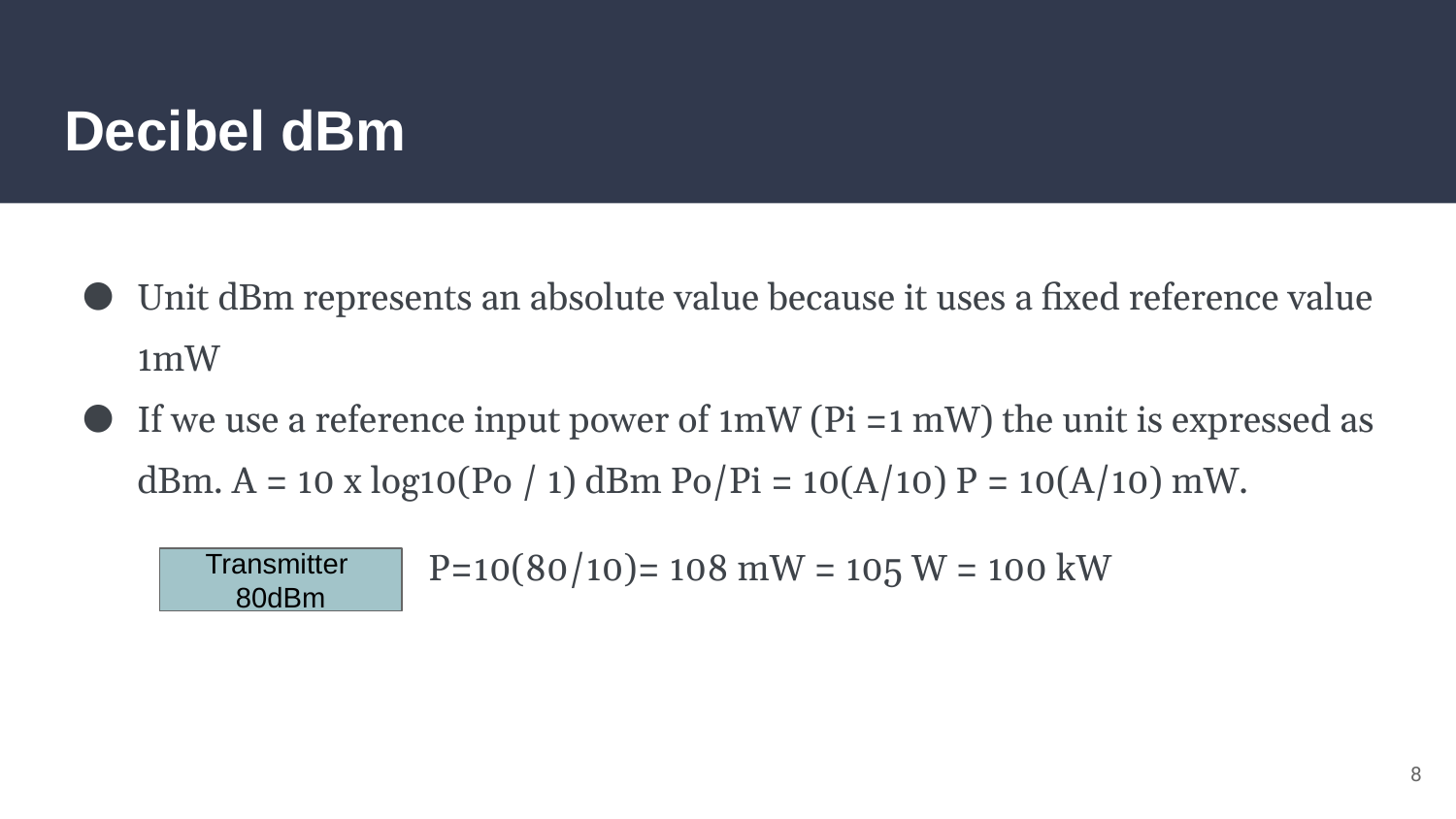

# Decibel dBm
Unit dBm represents an absolute value because it uses a fixed reference value 1mW
If we use a reference input power of 1mW (Pi =1 mW) the unit is expressed as dBm. A = 10 x log10(Po / 1) dBm Po/Pi = 10(A/10) P = 10(A/10) mW.
P=10(80/10)= 108 mW = 105 W = 100 kW

Transmitter
80dBm
8